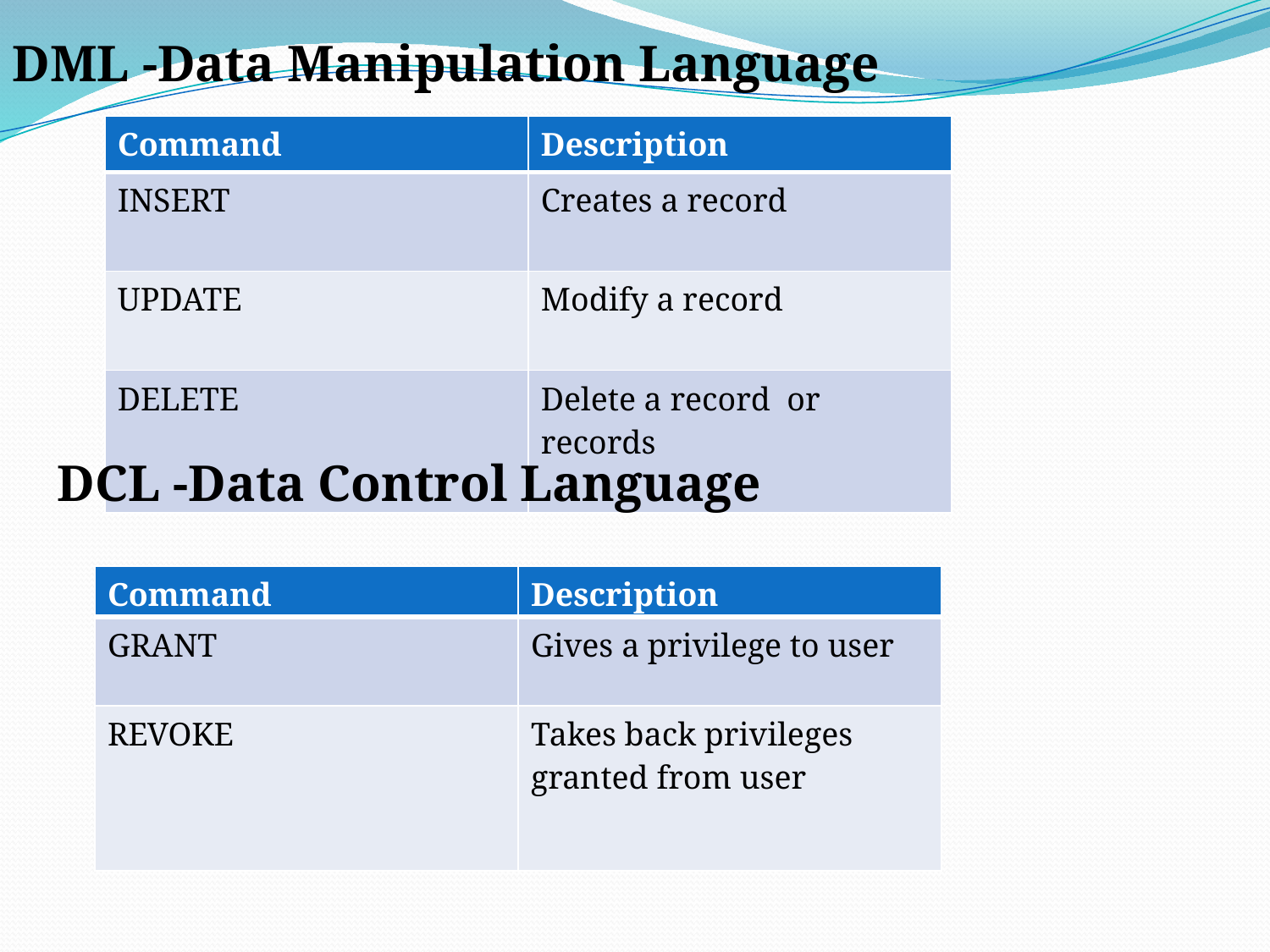

DML -Data Manipulation Language
| Command | Description |
| --- | --- |
| INSERT | Creates a record |
| UPDATE | Modify a record |
| DELETE | Delete a record or records |
DCL -Data Control Language

| Command | Description |
| --- | --- |
| GRANT | Gives a privilege to user |
| REVOKE | Takes back privileges granted from user |